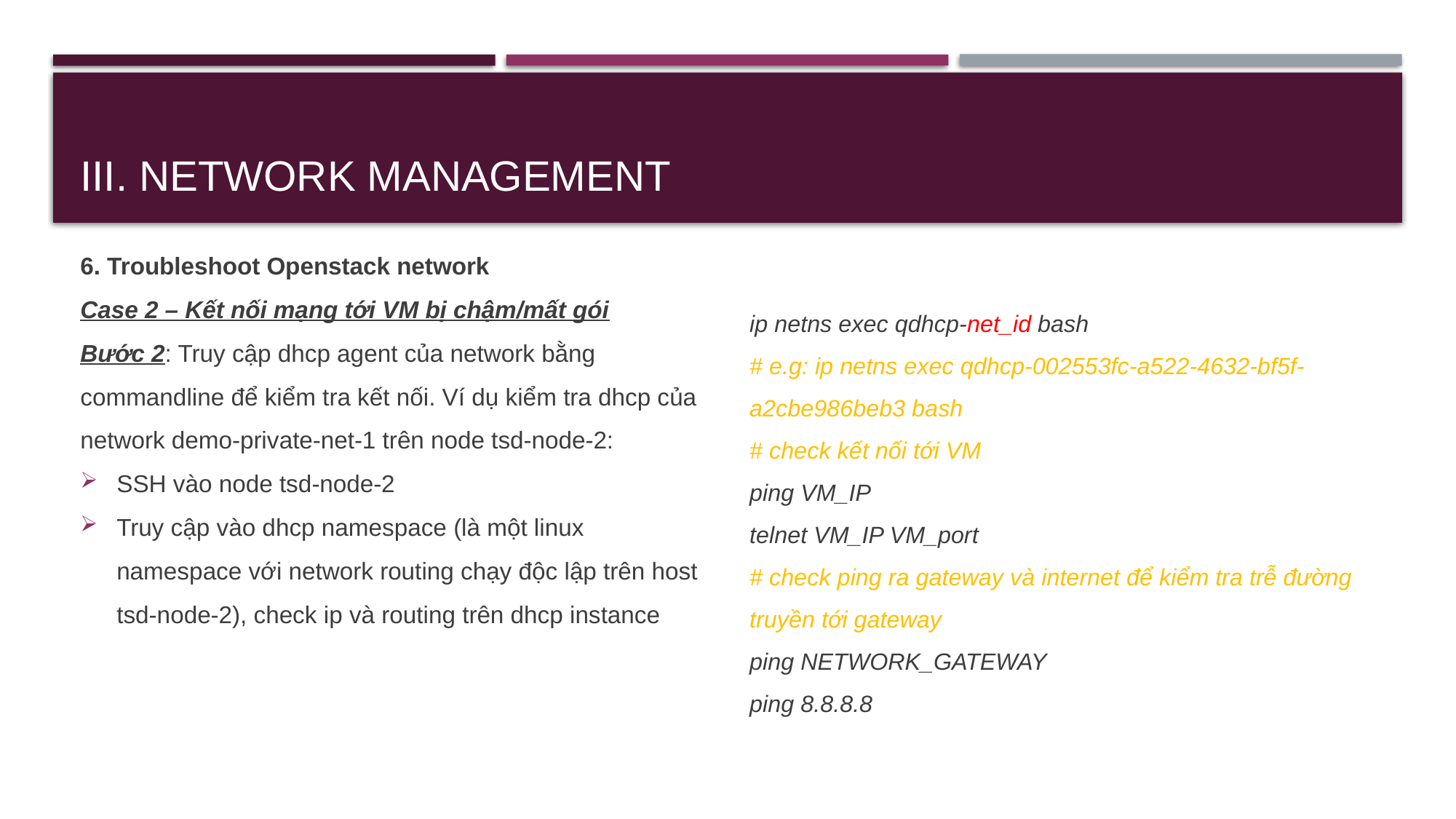

# III. Network management

6. Troubleshoot Openstack network
Case 2 – Kết nối mạng tới VM bị chậm/mất gói
Bước 2: Truy cập dhcp agent của network bằng commandline để kiểm tra kết nối. Ví dụ kiểm tra dhcp của network demo-private-net-1 trên node tsd-node-2:
SSH vào node tsd-node-2
Truy cập vào dhcp namespace (là một linux namespace với network routing chạy độc lập trên host tsd-node-2), check ip và routing trên dhcp instance

ip netns exec qdhcp-net_id bash
# e.g: ip netns exec qdhcp-002553fc-a522-4632-bf5f-a2cbe986beb3 bash
# check kết nối tới VM
ping VM_IP
telnet VM_IP VM_port
# check ping ra gateway và internet để kiểm tra trễ đường truyền tới gateway
ping NETWORK_GATEWAY
ping 8.8.8.8